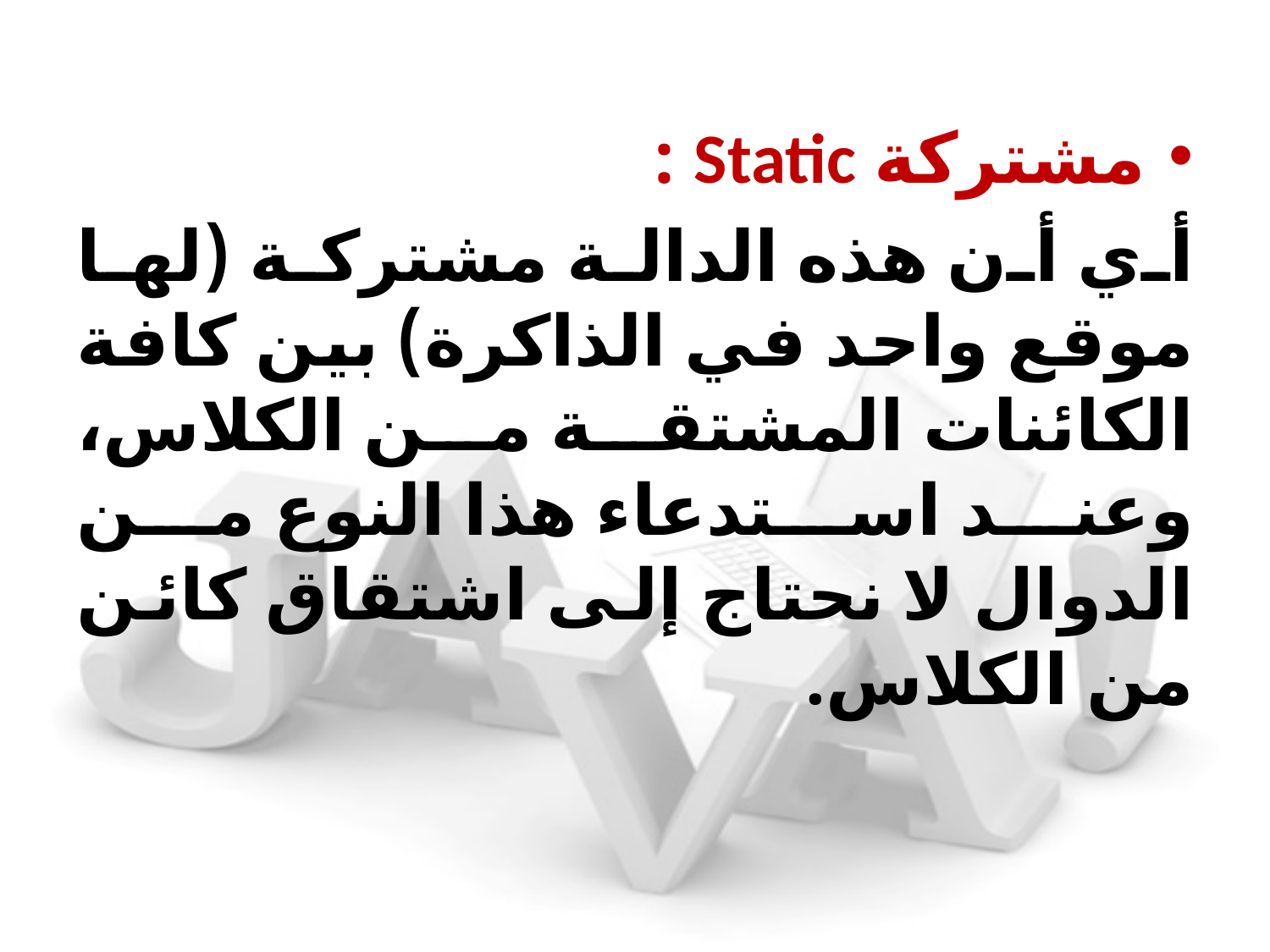

مشتركة Static :
	أي أن هذه الدالة مشتركة (لها موقع واحد في الذاكرة) بين كافة الكائنات المشتقة من الكلاس، وعند استدعاء هذا النوع من الدوال لا نحتاج إلى اشتقاق كائن من الكلاس.